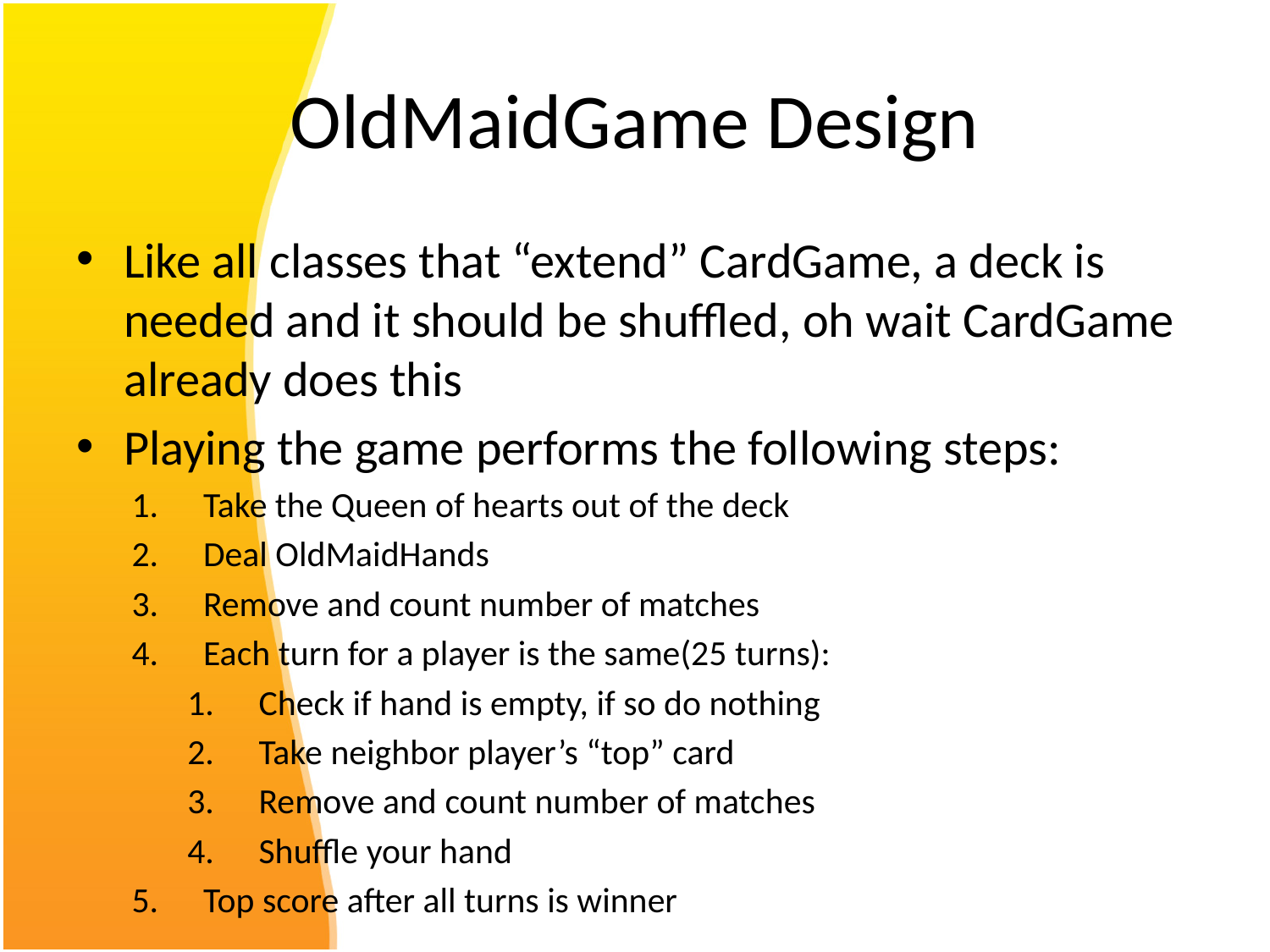

# OldMaidGame Design
Like all classes that “extend” CardGame, a deck is needed and it should be shuffled, oh wait CardGame already does this
Playing the game performs the following steps:
Take the Queen of hearts out of the deck
Deal OldMaidHands
Remove and count number of matches
Each turn for a player is the same(25 turns):
Check if hand is empty, if so do nothing
Take neighbor player’s “top” card
Remove and count number of matches
Shuffle your hand
Top score after all turns is winner